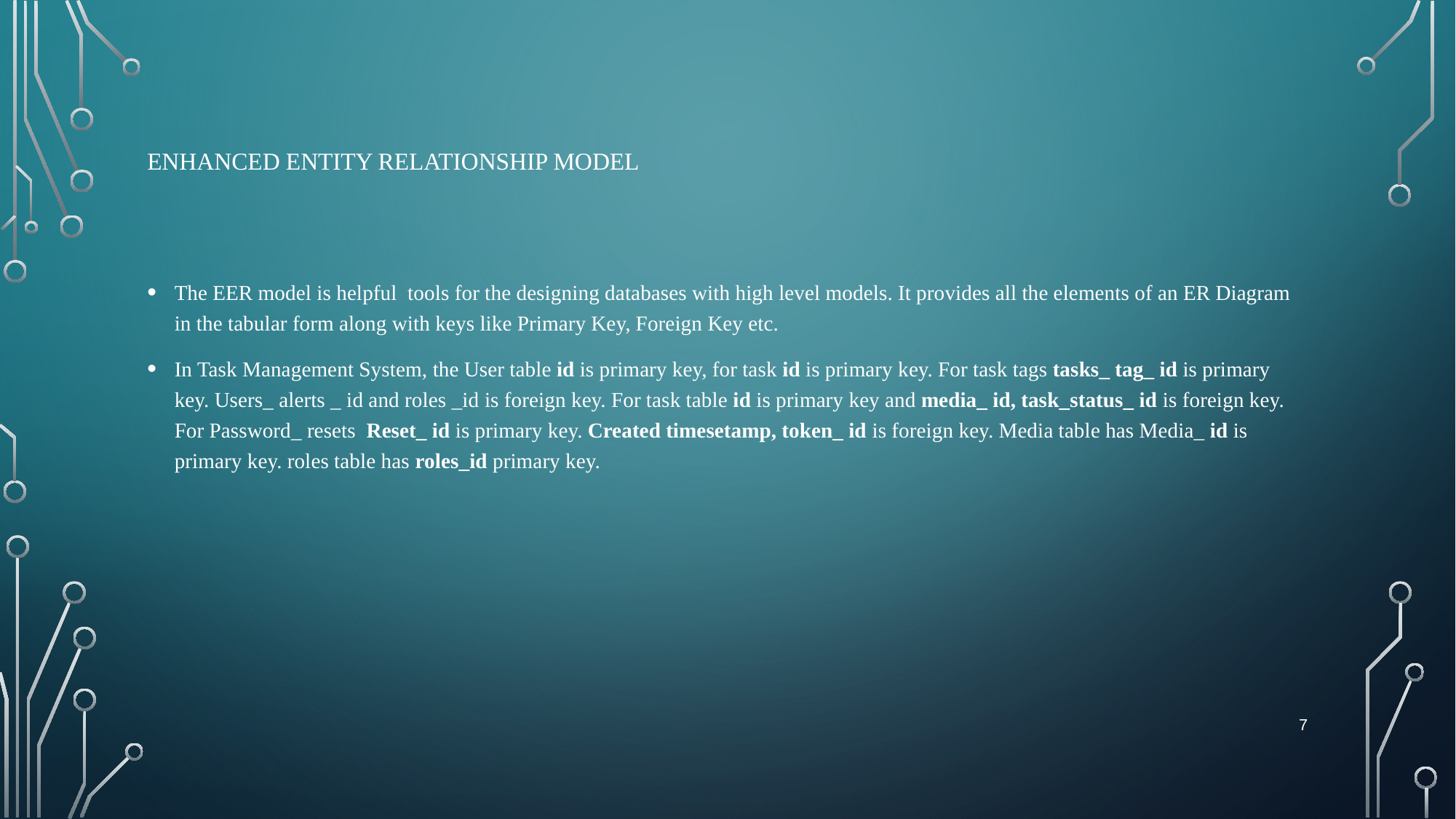

# Enhanced Entity relationship model
The EER model is helpful  tools for the designing databases with high level models. It provides all the elements of an ER Diagram in the tabular form along with keys like Primary Key, Foreign Key etc.
In Task Management System, the User table id is primary key, for task id is primary key. For task tags tasks_ tag_ id is primary key. Users_ alerts _ id and roles _id is foreign key. For task table id is primary key and media_ id, task_status_ id is foreign key. For Password_ resets  Reset_ id is primary key. Created timesetamp, token_ id is foreign key. Media table has Media_ id is primary key. roles table has roles_id primary key.
7